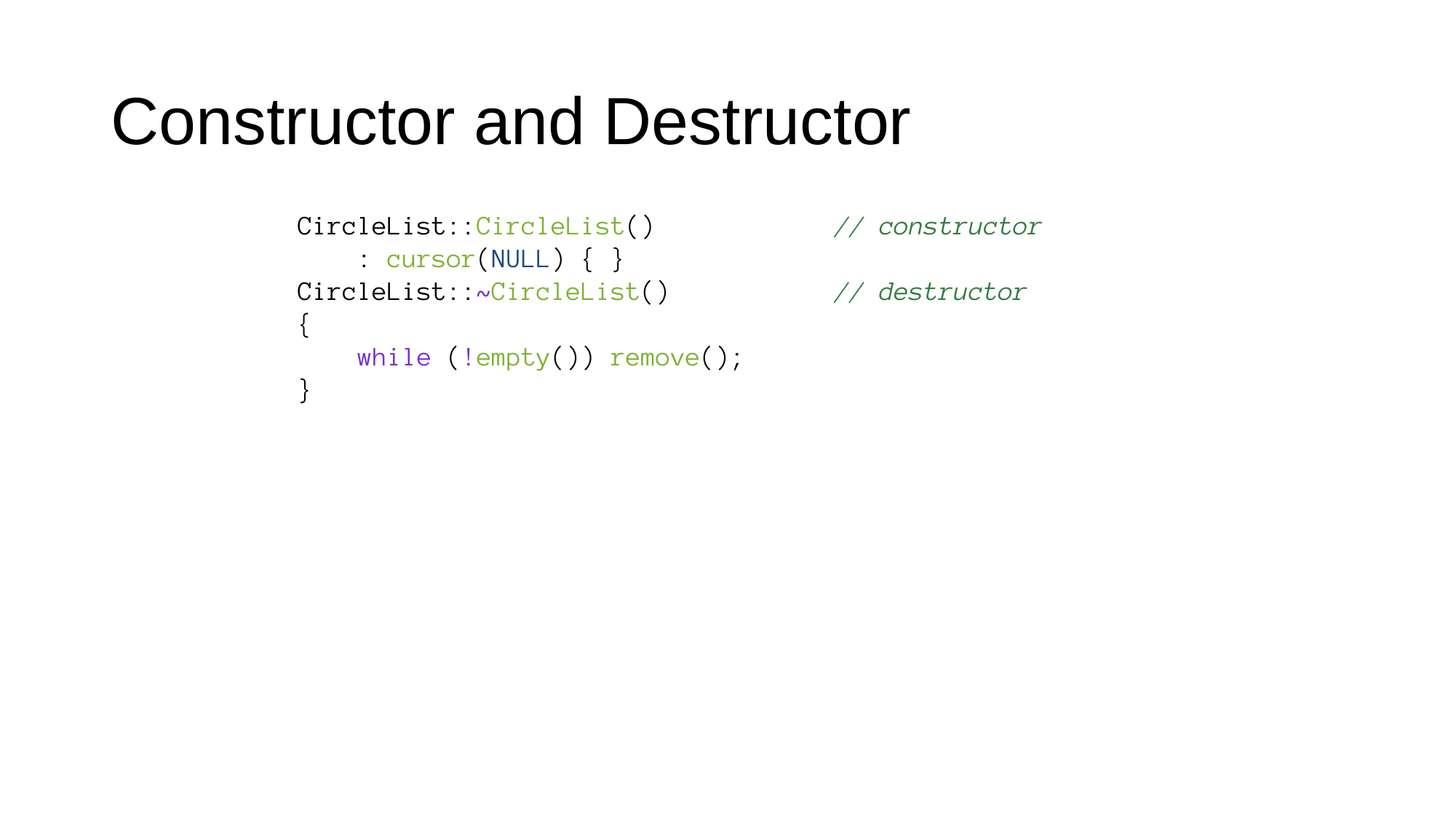

# Constructor and Destructor
CircleList::CircleList()            // constructor
    : cursor(NULL) { }
CircleList::~CircleList()           // destructor
{
    while (!empty()) remove();
}